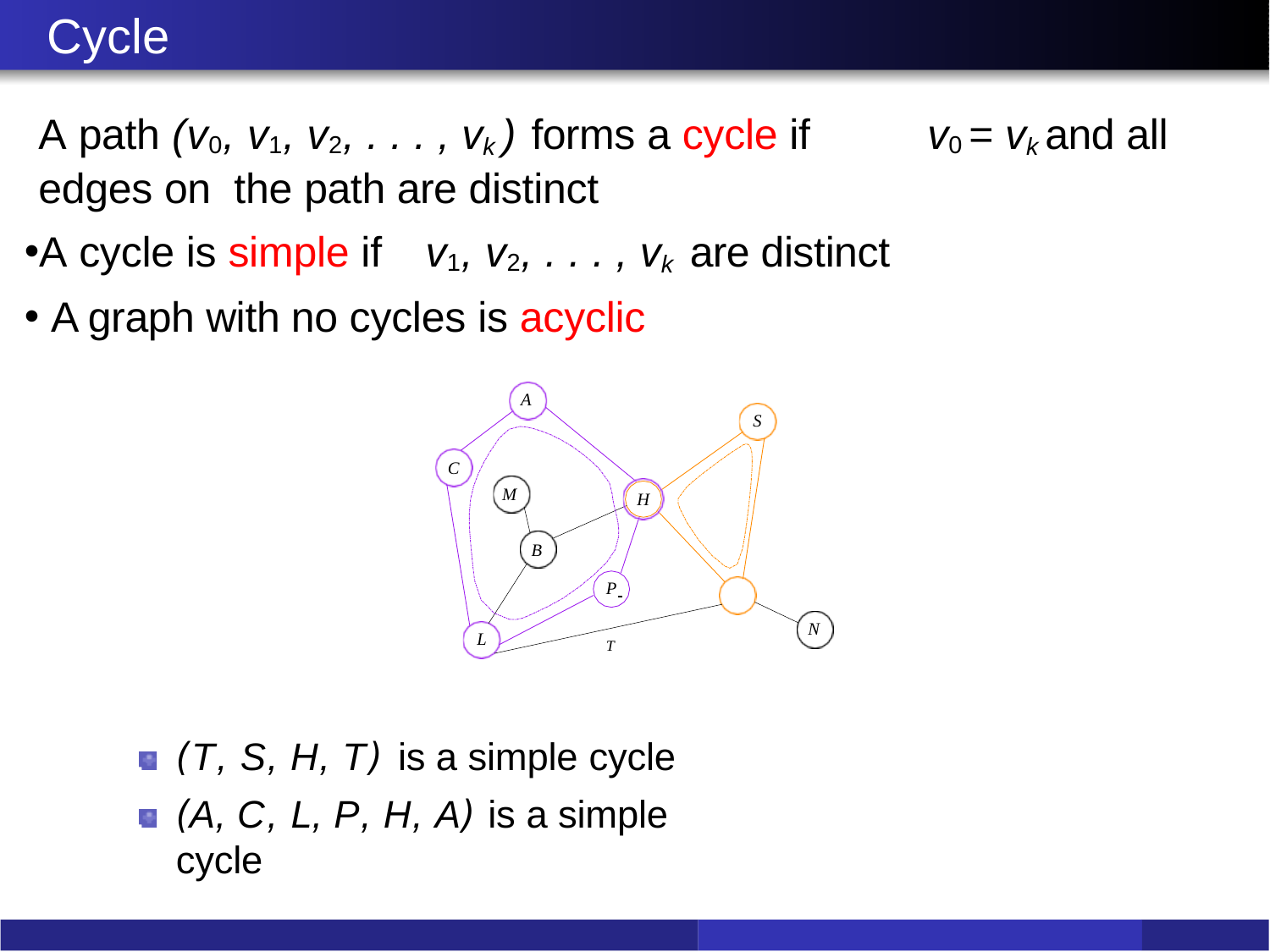

# Cycle
A path (v0, v1, v2, . . . , vk ) forms a cycle if	v0 = vk and all edges on  the path are distinct
A cycle is simple if 	v1, v2, . . . , vk are distinct
 A graph with no cycles is acyclic

A

S

C

M

H

B

P 	T
N

L
(T, S, H, T) is a simple cycle
(A, C, L, P, H, A) is a simple cycle